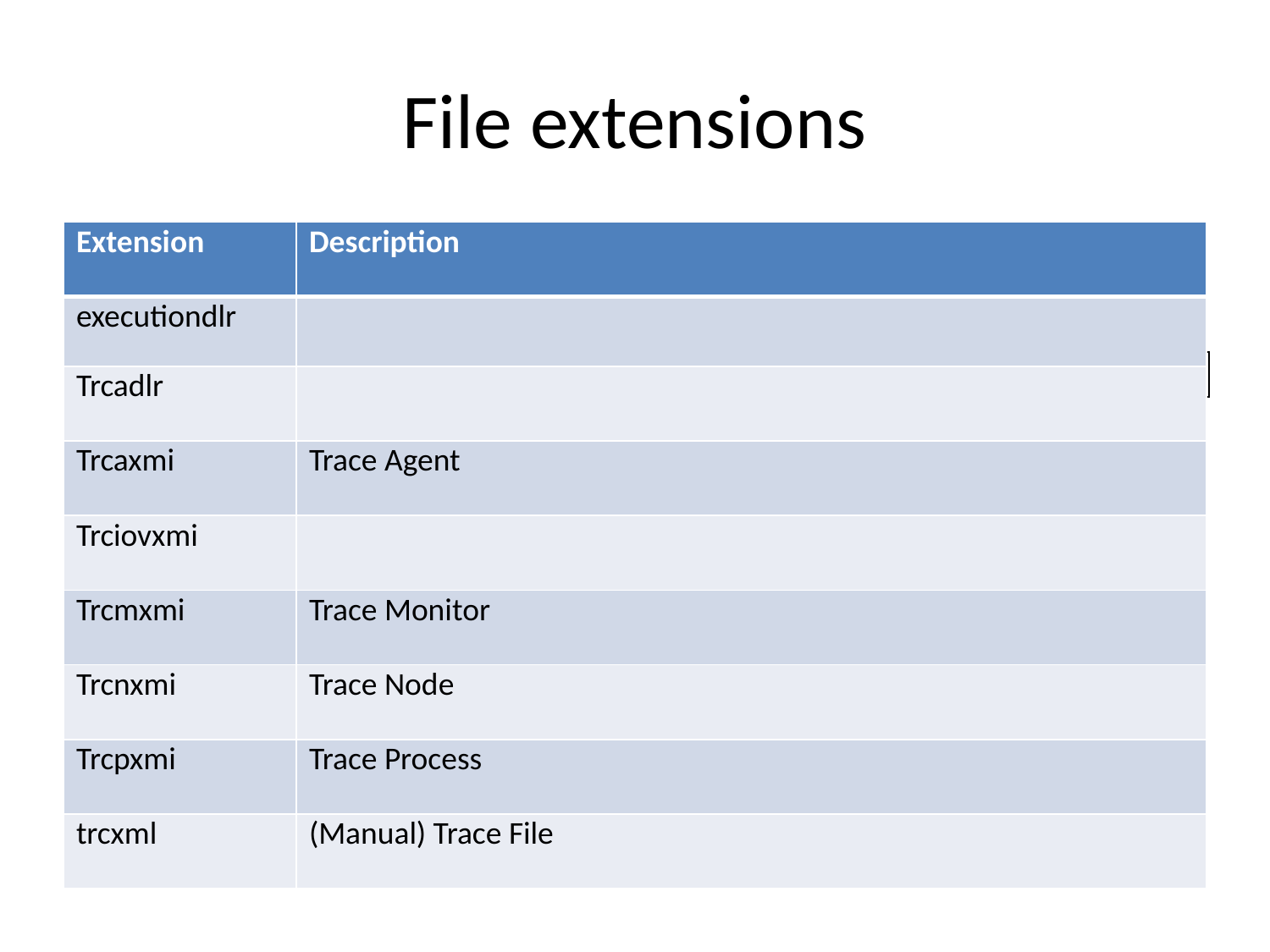

# File extensions
| Extension | Description |
| --- | --- |
| executiondlr |  |
| Trcadlr |  |
| Trcaxmi | Trace Agent |
| Trciovxmi |  |
| Trcmxmi | Trace Monitor |
| Trcnxmi | Trace Node |
| Trcpxmi | Trace Process |
| trcxml | (Manual) Trace File |
|  |
| --- |